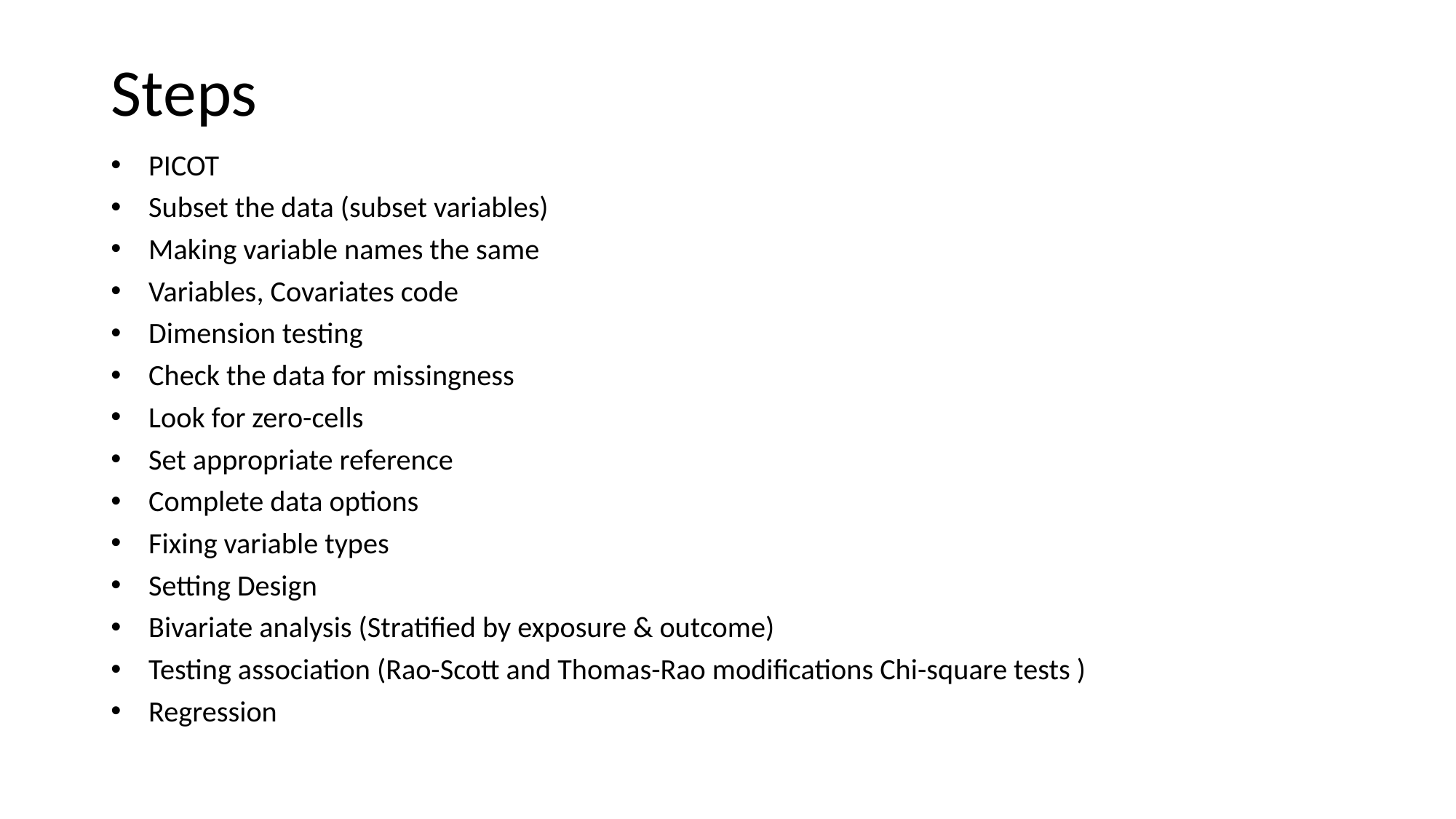

# Steps
PICOT
Subset the data (subset variables)
Making variable names the same
Variables, Covariates code
Dimension testing
Check the data for missingness
Look for zero-cells
Set appropriate reference
Complete data options
Fixing variable types
Setting Design
Bivariate analysis (Stratified by exposure & outcome)
Testing association (Rao-Scott and Thomas-Rao modifications Chi-square tests )
Regression